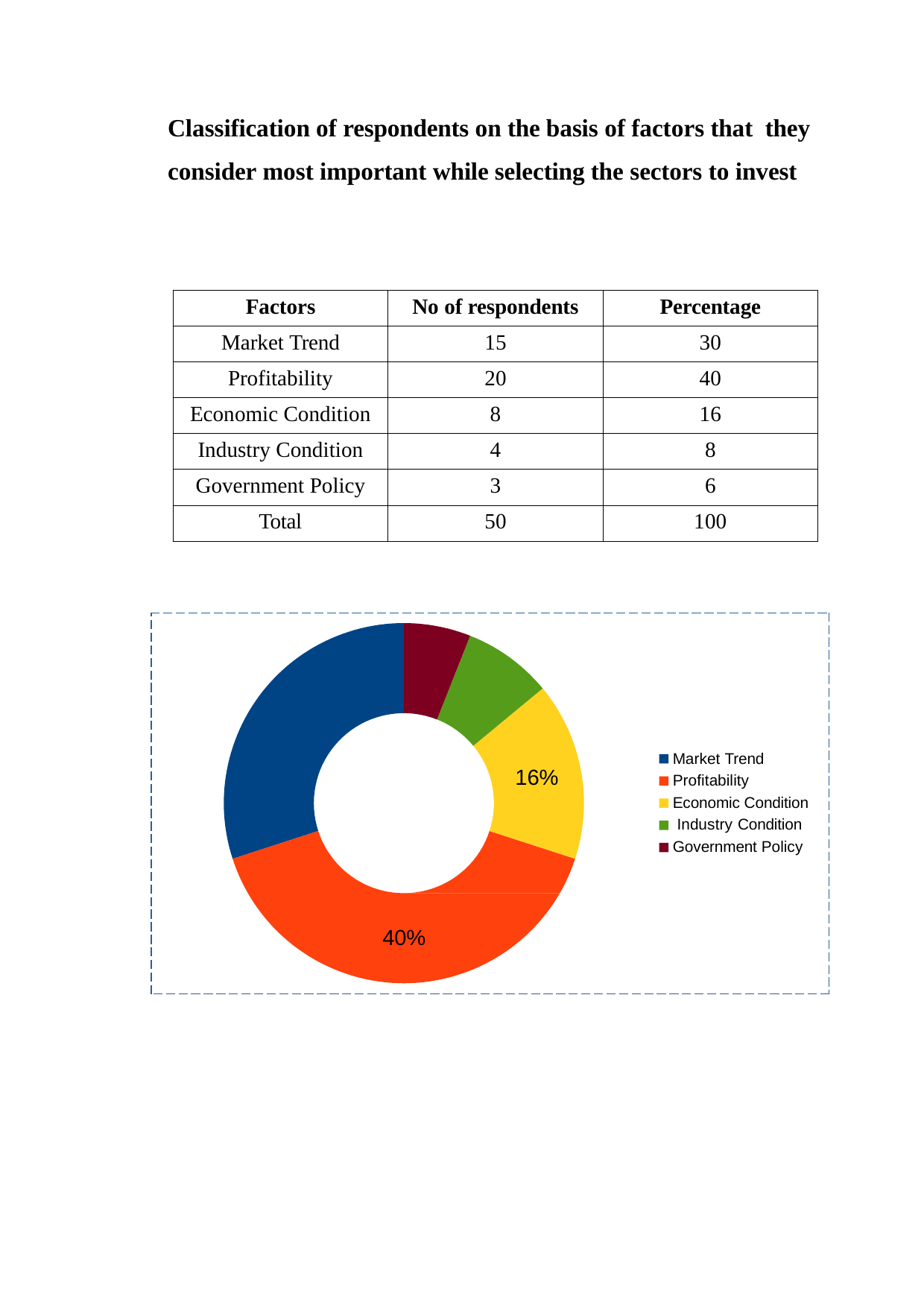

Classification of respondents on the basis of factors that  they consider most important while selecting the sectors to invest
| Factors | No of respondents | Percentage |
| --- | --- | --- |
| Market Trend | 15 | 30 |
| Profitability | 20 | 40 |
| Economic Condition | 8 | 16 |
| Industry Condition | 4 | 8 |
| Government Policy | 3 | 6 |
| Total | 50 | 100 |

Market Trend  Profitability  Economic Condition  Industry Condition  Government Policy

16%

40%